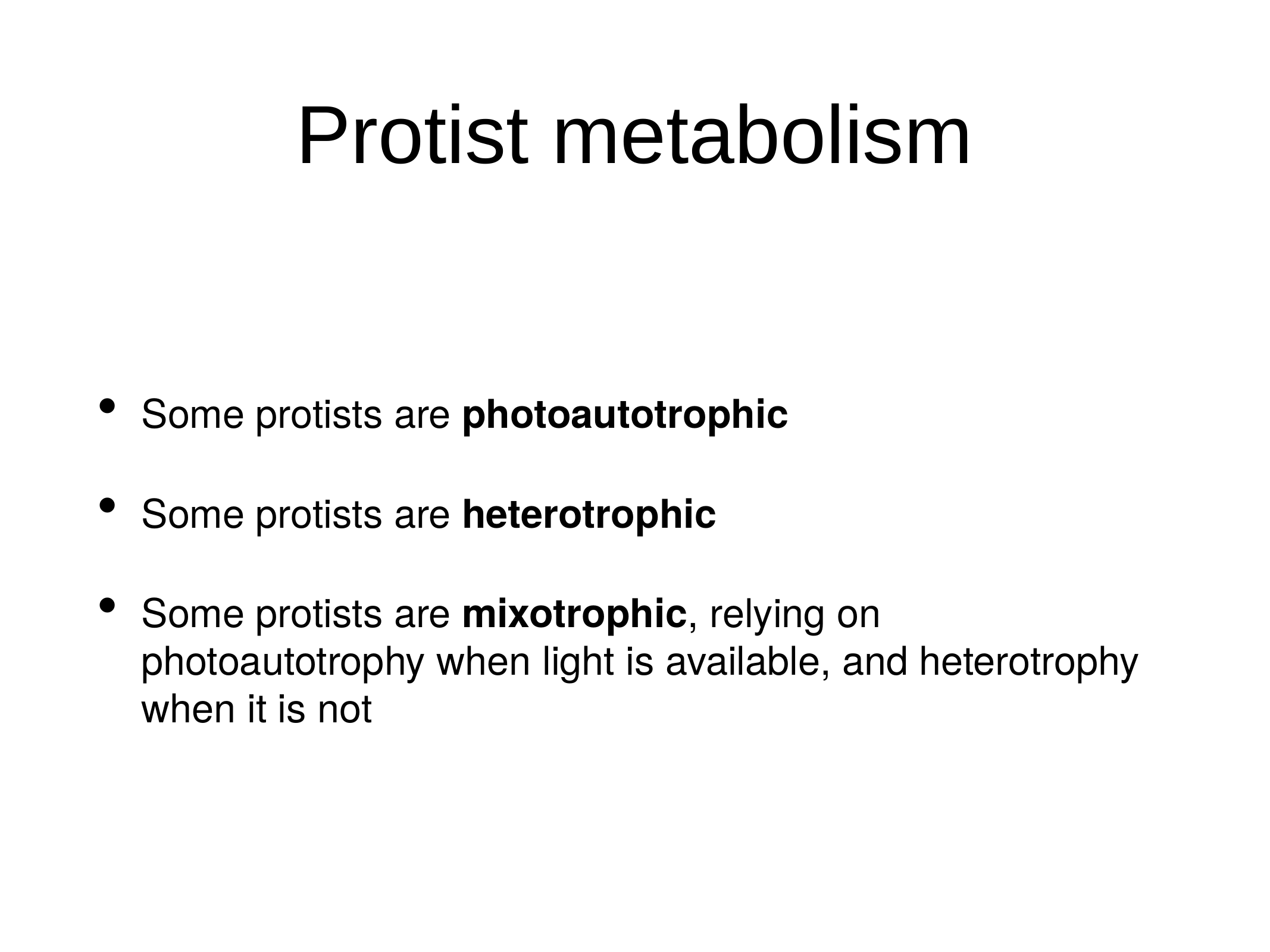

# Protist metabolism
Some protists are photoautotrophic
Some protists are heterotrophic
Some protists are mixotrophic, relying on photoautotrophy when light is available, and heterotrophy when it is not